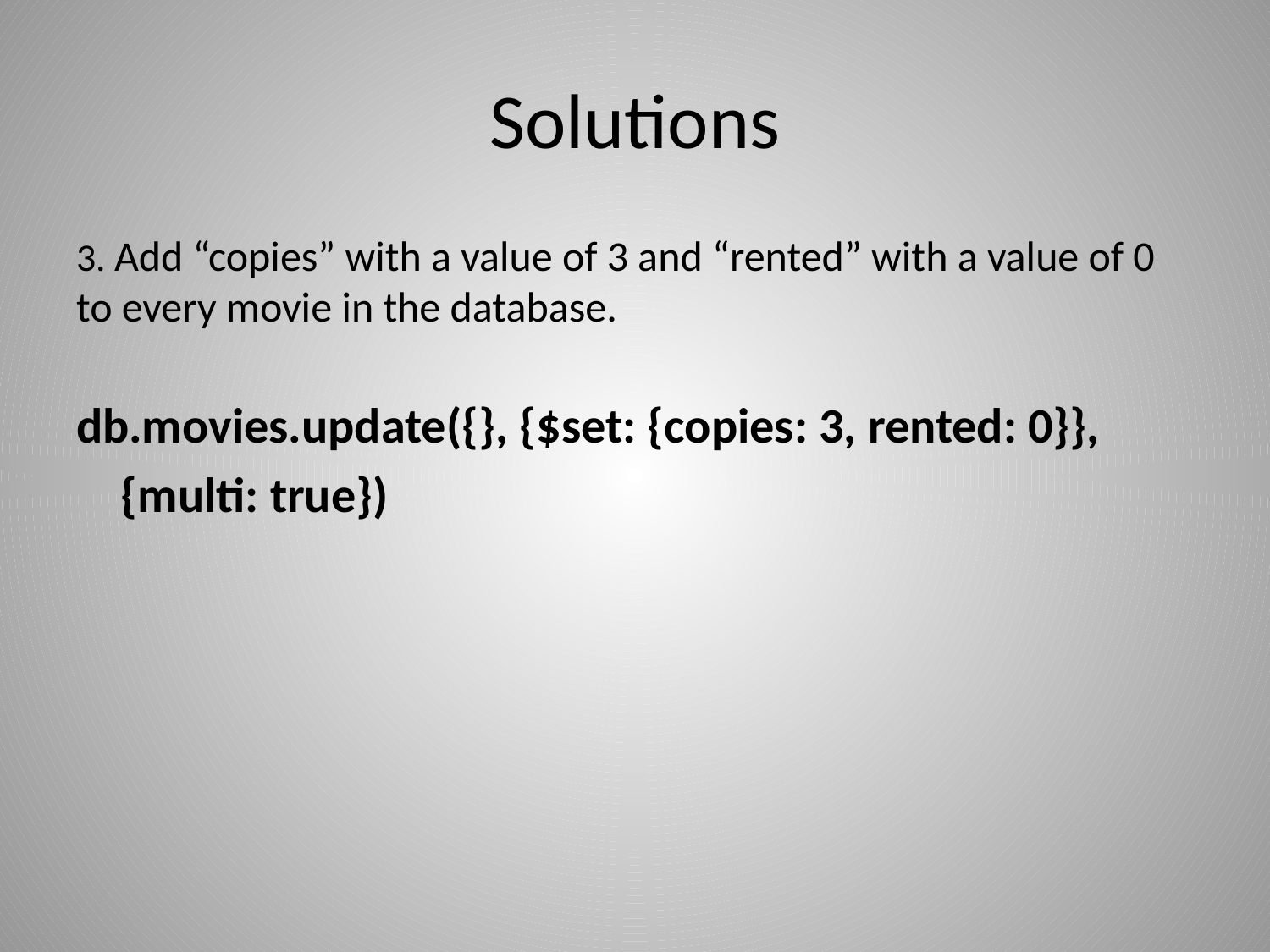

# Solutions
3. Add “copies” with a value of 3 and “rented” with a value of 0 to every movie in the database.

db.movies.update({}, {$set: {copies: 3, rented: 0}},
    {multi: true})